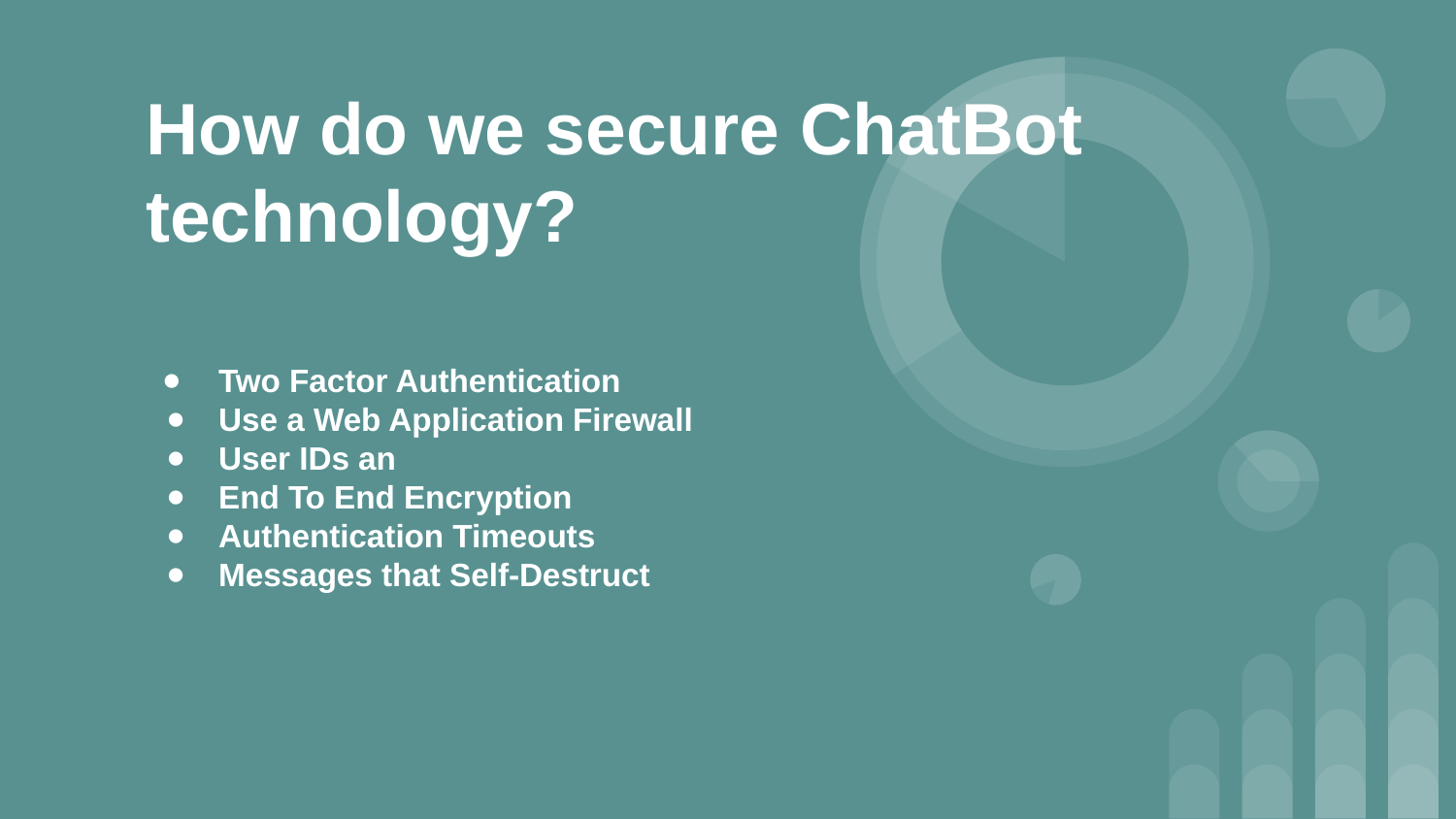

# How do we secure ChatBot technology?
Two Factor Authentication
Use a Web Application Firewall
User IDs an
End To End Encryption
Authentication Timeouts
Messages that Self-Destruct